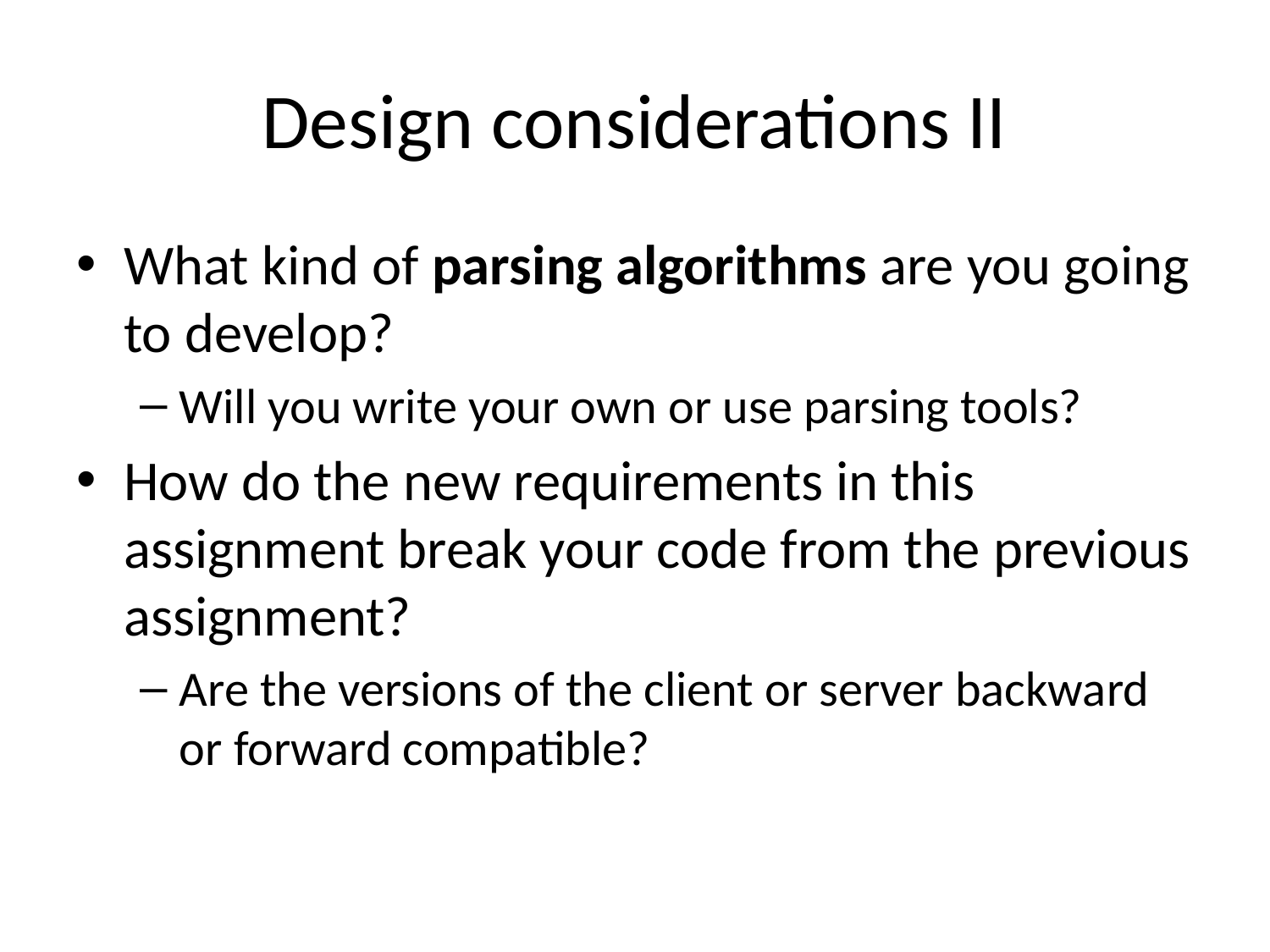

# Design considerations II
What kind of parsing algorithms are you going to develop?
Will you write your own or use parsing tools?
How do the new requirements in this assignment break your code from the previous assignment?
Are the versions of the client or server backward or forward compatible?